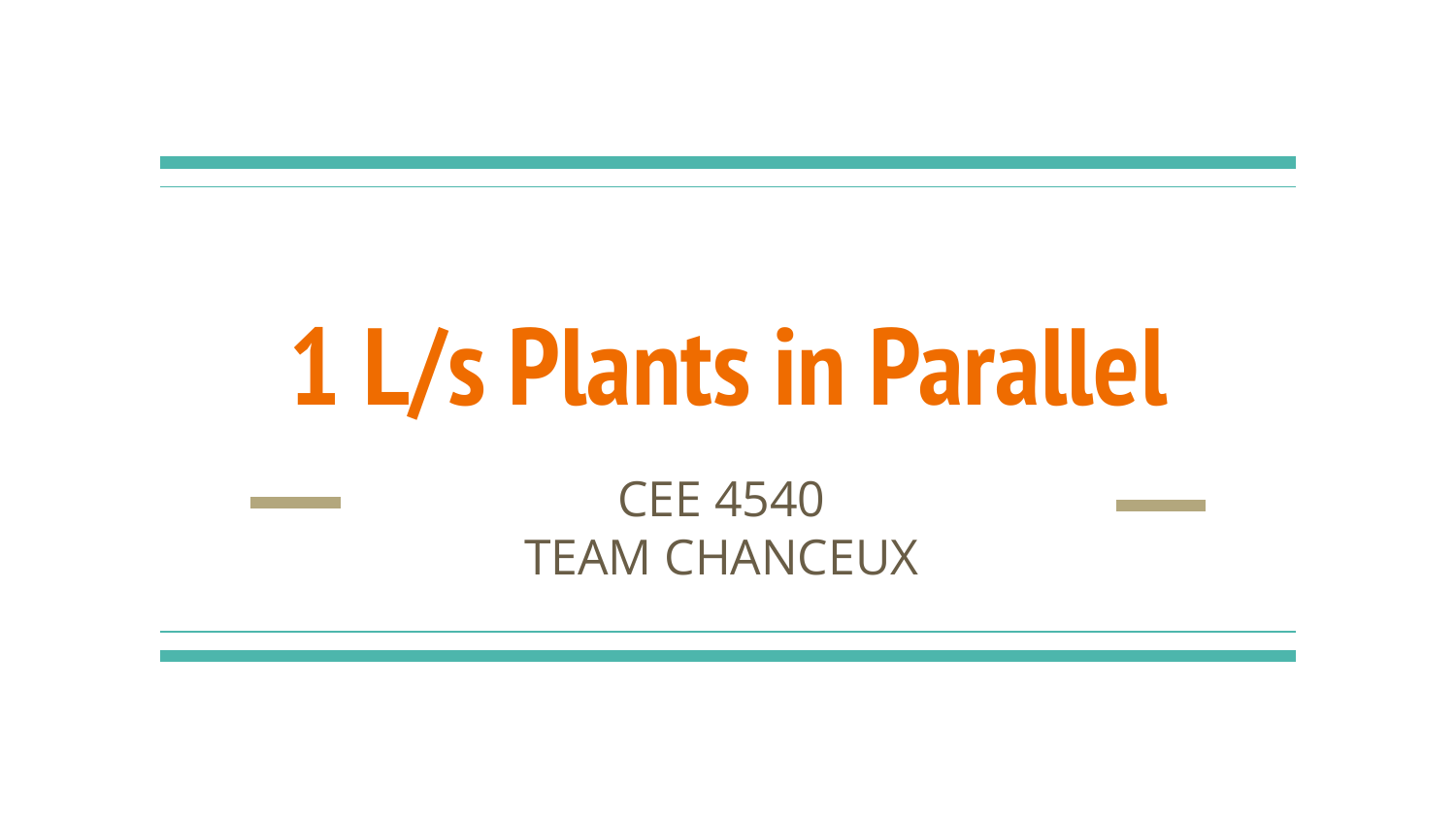

# 1 L/s Plants in Parallel
CEE 4540
TEAM CHANCEUX